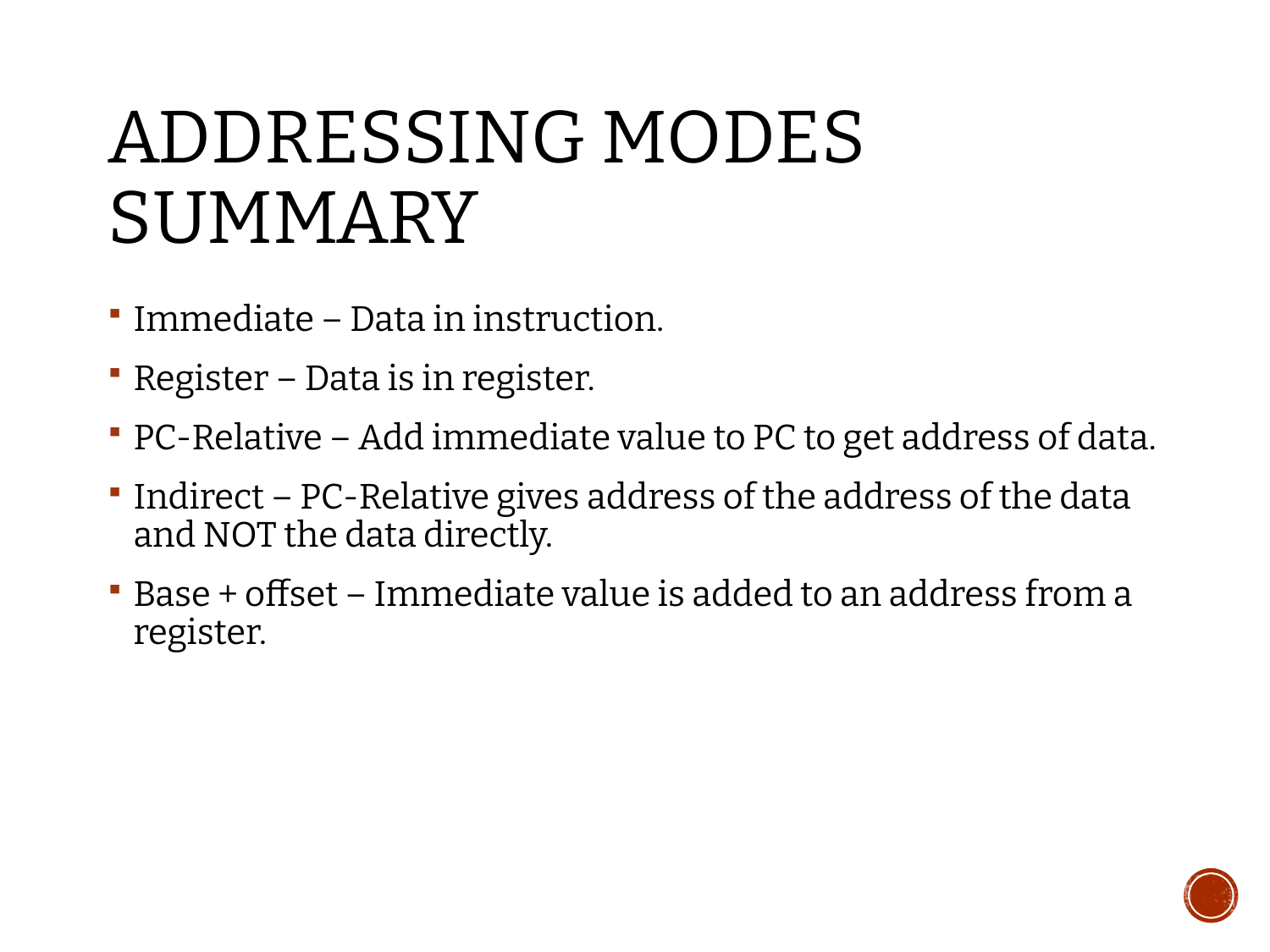

# Addressing Modes Summary
Immediate – Data in instruction.
Register – Data is in register.
PC-Relative – Add immediate value to PC to get address of data.
Indirect – PC-Relative gives address of the address of the data and NOT the data directly.
Base + offset – Immediate value is added to an address from a register.